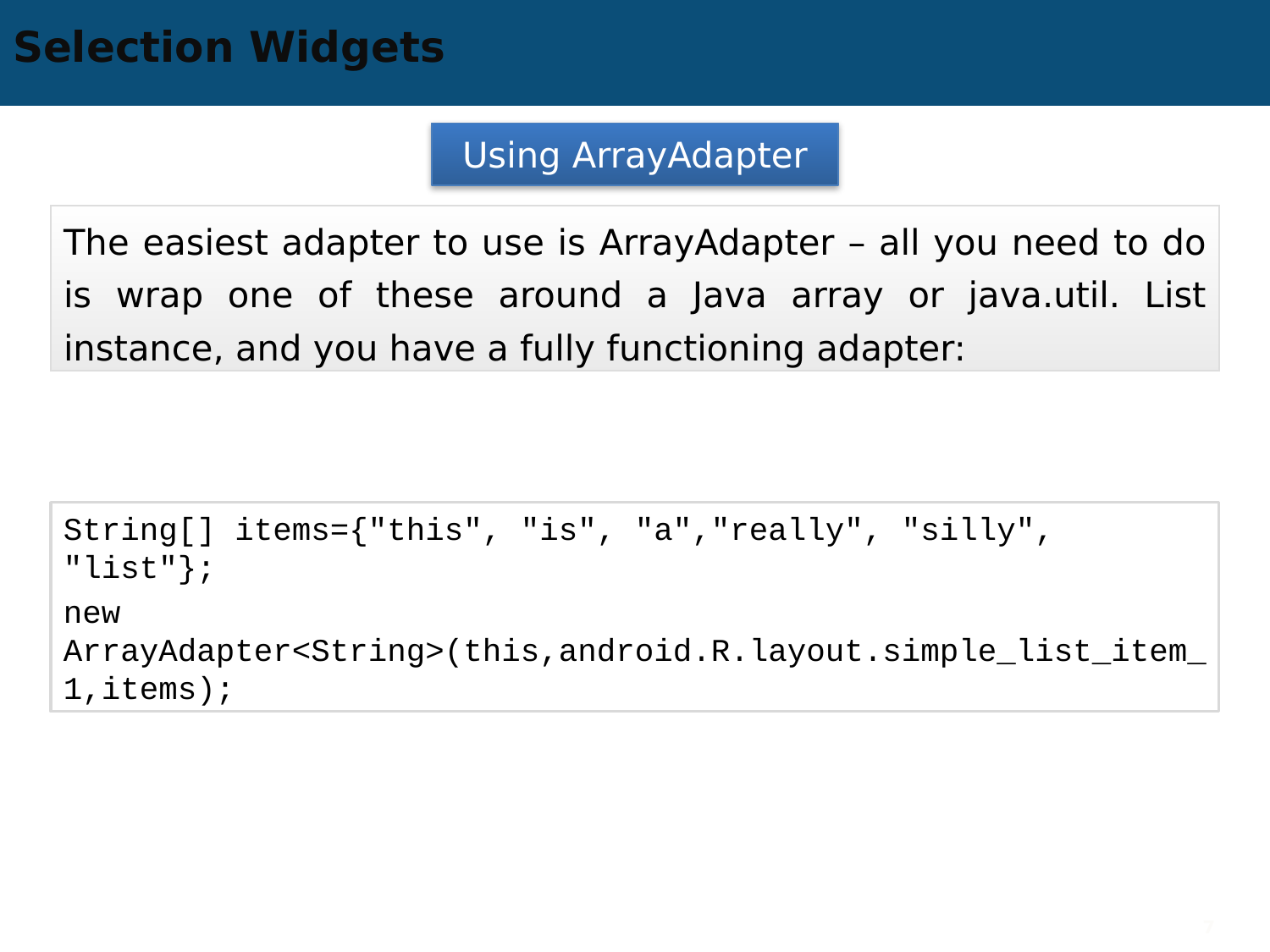

# Selection Widgets
Using ArrayAdapter
The easiest adapter to use is ArrayAdapter – all you need to do is wrap one of these around a Java array or java.util. List instance, and you have a fully functioning adapter:
String[] items={"this", "is", "a","really", "silly", "list"};
new ArrayAdapter<String>(this,android.R.layout.simple_list_item_1,items);